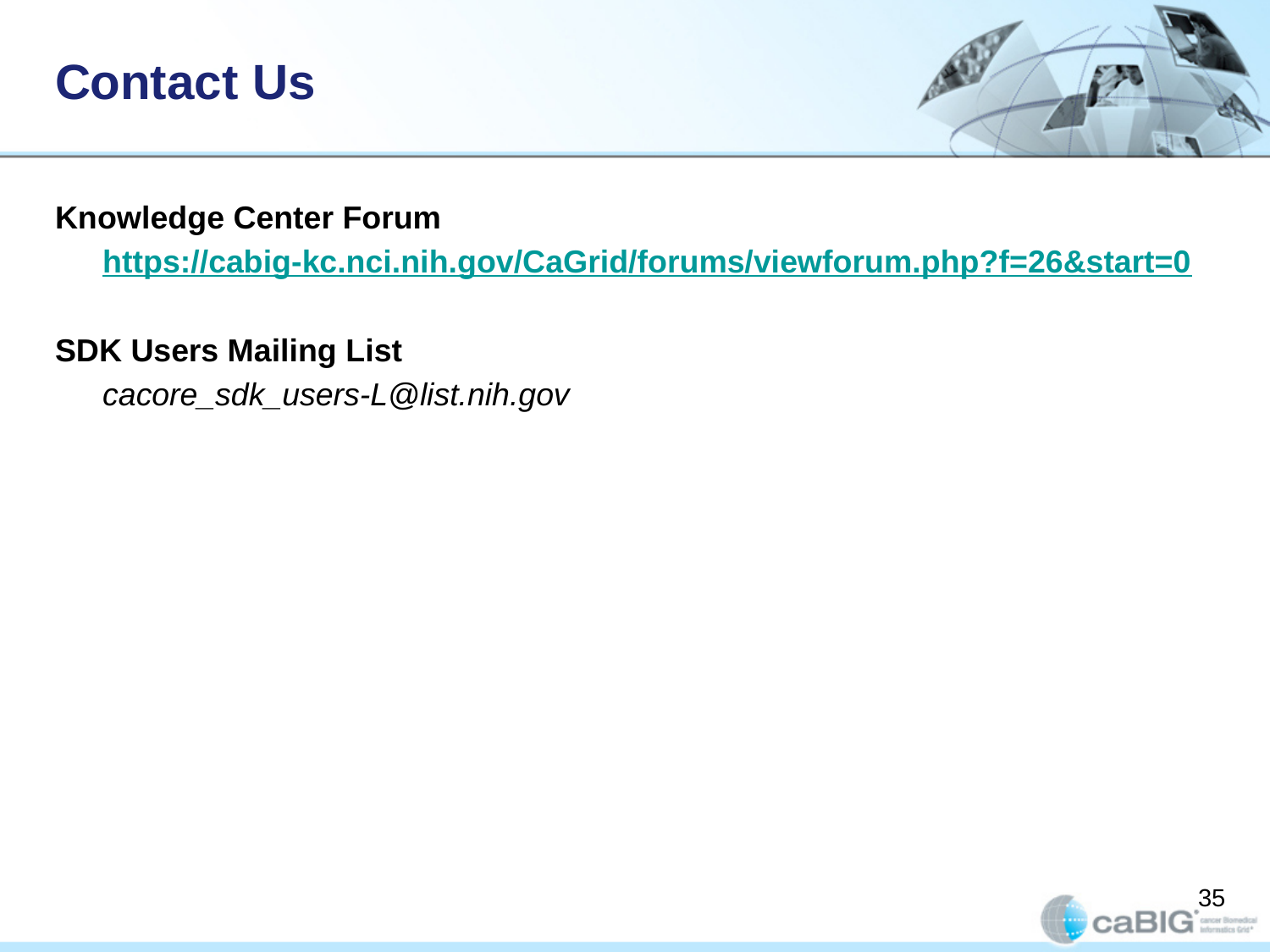

# Contact Us
Knowledge Center Forum
	https://cabig-kc.nci.nih.gov/CaGrid/forums/viewforum.php?f=26&start=0

SDK Users Mailing List
	cacore_sdk_users-L@list.nih.gov

35